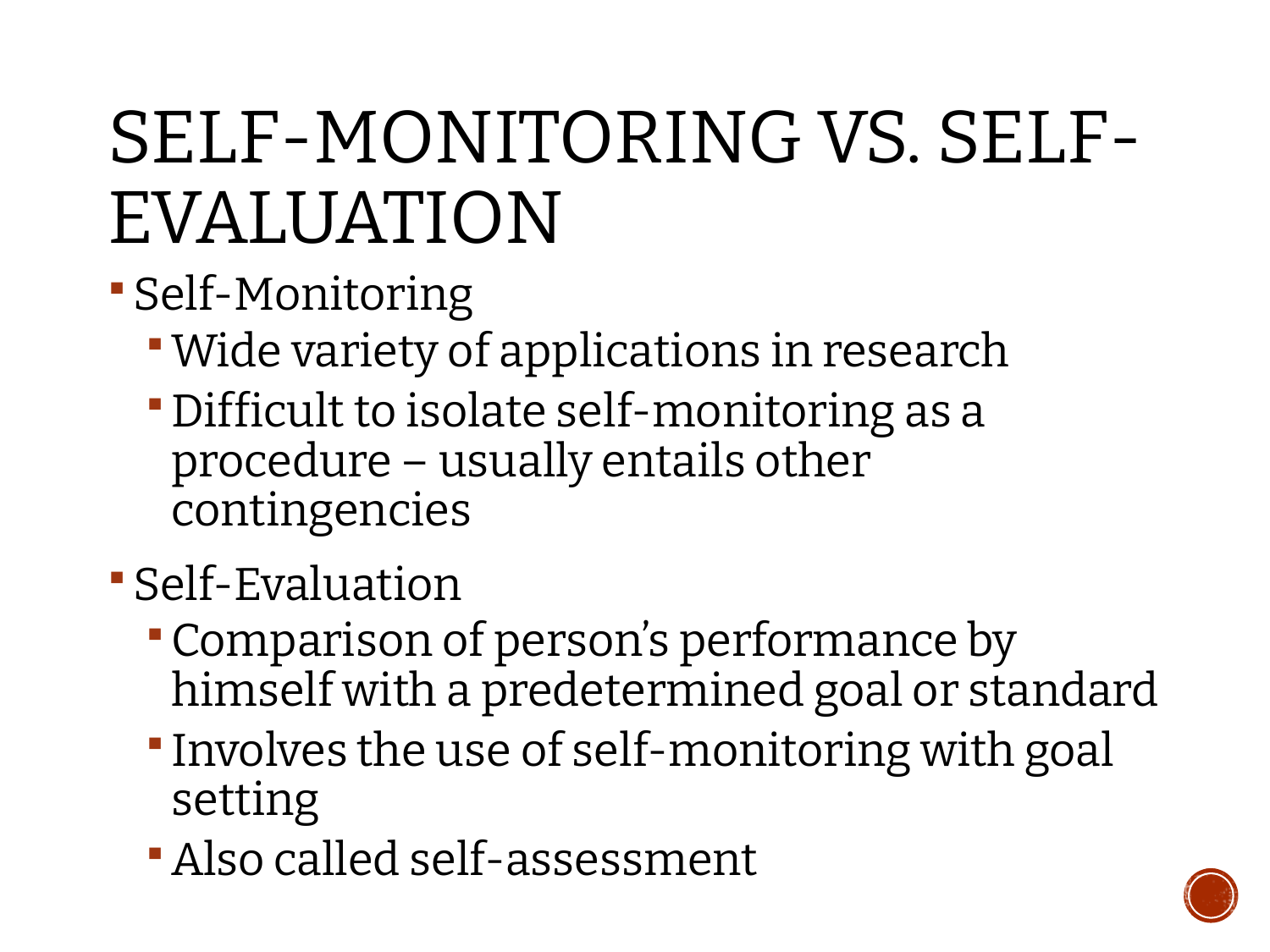

# Self-Monitoring vs. Self-Evaluation
Self-Monitoring
Wide variety of applications in research
Difficult to isolate self-monitoring as a procedure – usually entails other contingencies
Self-Evaluation
Comparison of person’s performance by himself with a predetermined goal or standard
Involves the use of self-monitoring with goal setting
Also called self-assessment